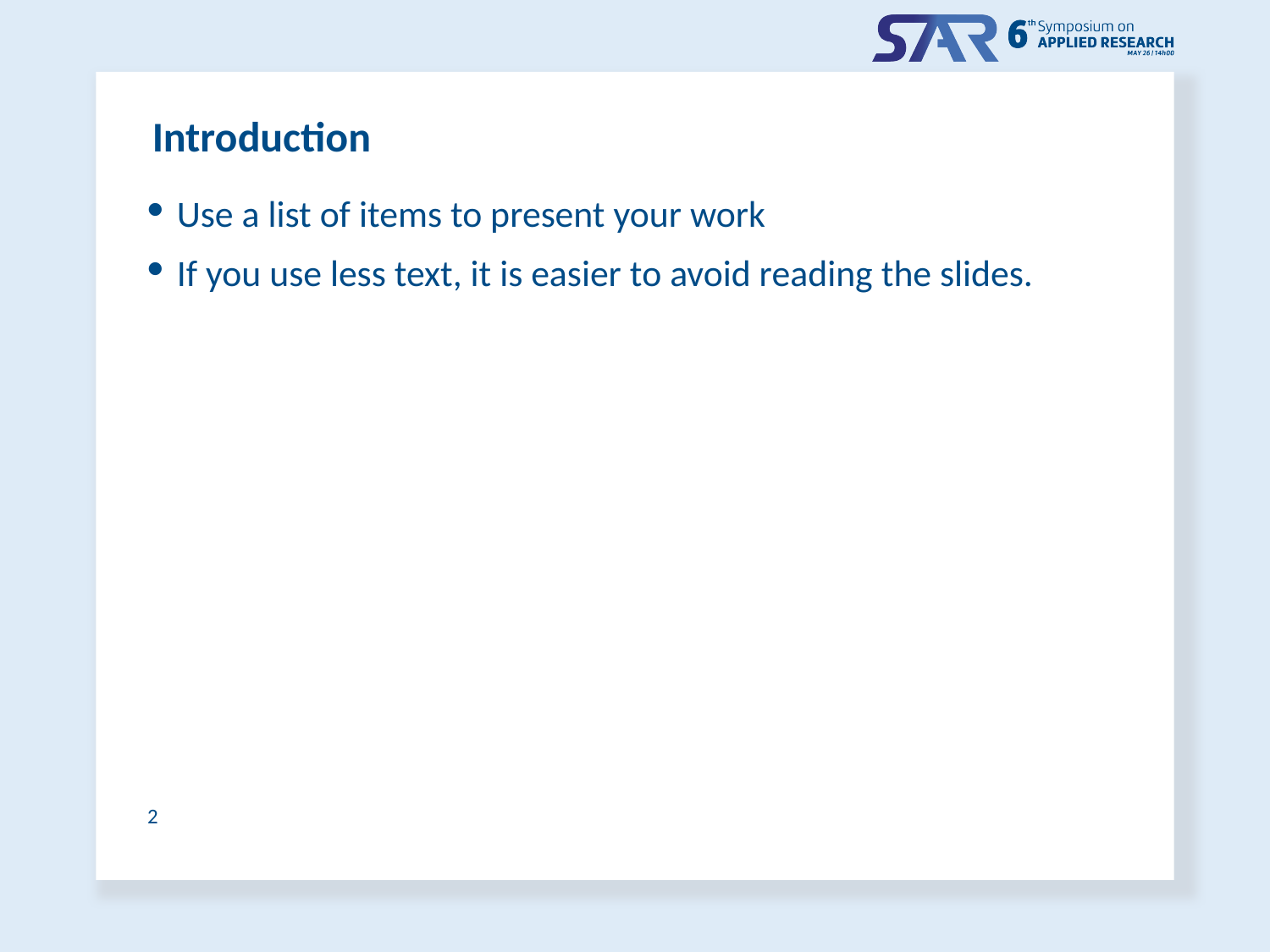

Introduction
Use a list of items to present your work
If you use less text, it is easier to avoid reading the slides.
2